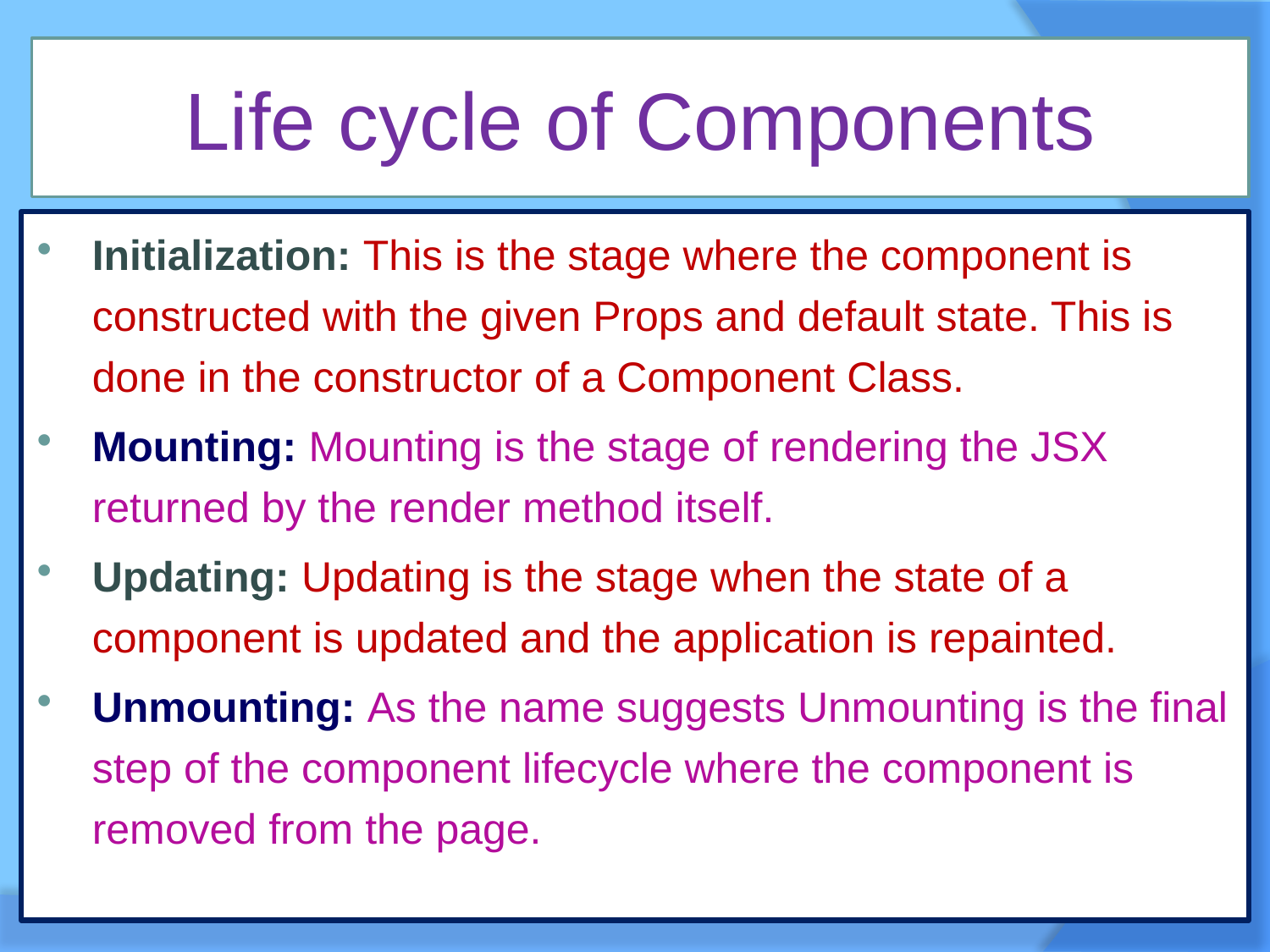

# Life cycle of Components
Initialization: This is the stage where the component is constructed with the given Props and default state. This is done in the constructor of a Component Class.
Mounting: Mounting is the stage of rendering the JSX returned by the render method itself.
Updating: Updating is the stage when the state of a component is updated and the application is repainted.
Unmounting: As the name suggests Unmounting is the final step of the component lifecycle where the component is removed from the page.